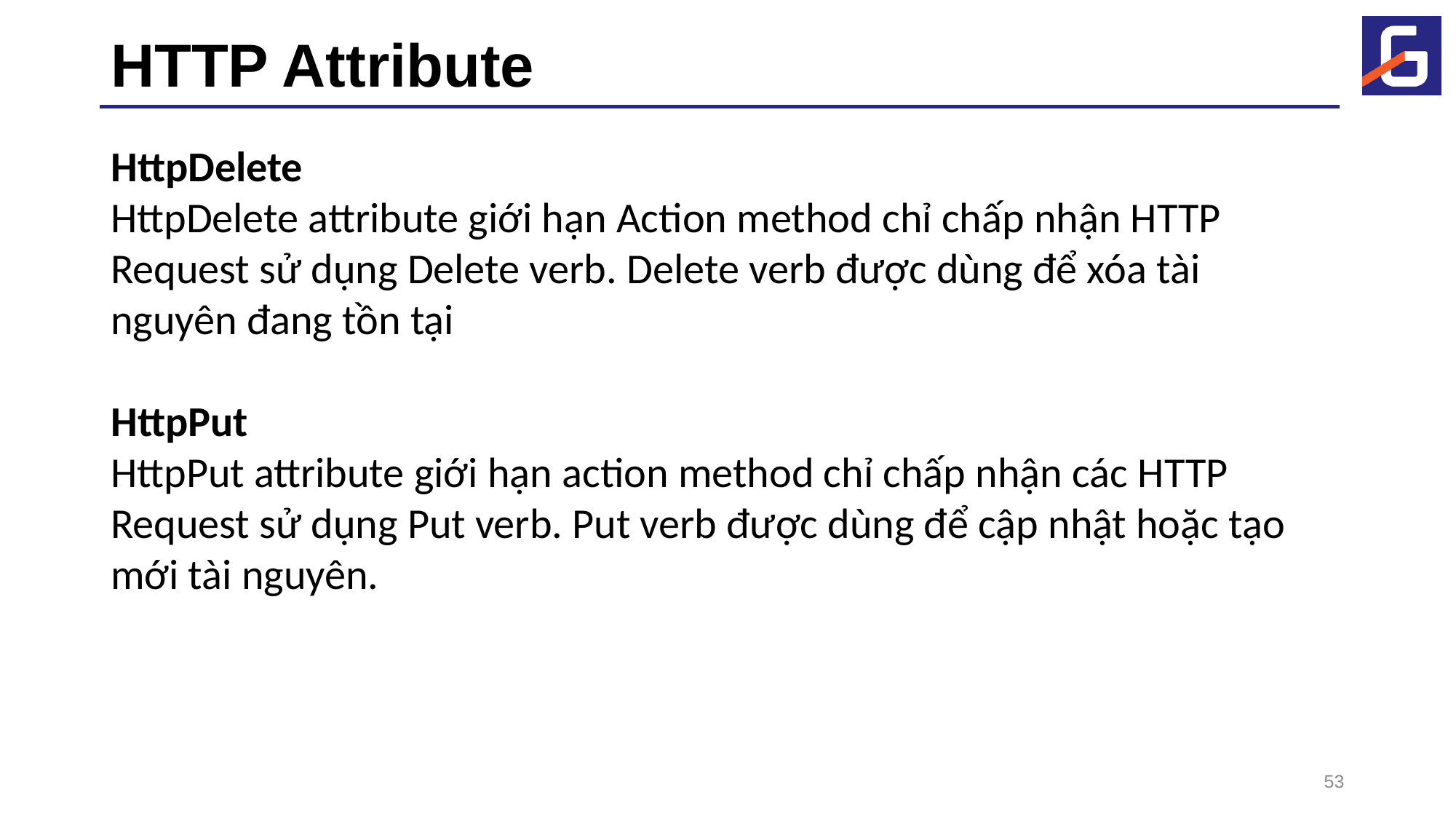

# HTTP Attribute

HttpDelete
HttpDelete attribute giới hạn Action method chỉ chấp nhận HTTP Request sử dụng Delete verb. Delete verb được dùng để xóa tài nguyên đang tồn tại

HttpPut
HttpPut attribute giới hạn action method chỉ chấp nhận các HTTP Request sử dụng Put verb. Put verb được dùng để cập nhật hoặc tạo mới tài nguyên.
53